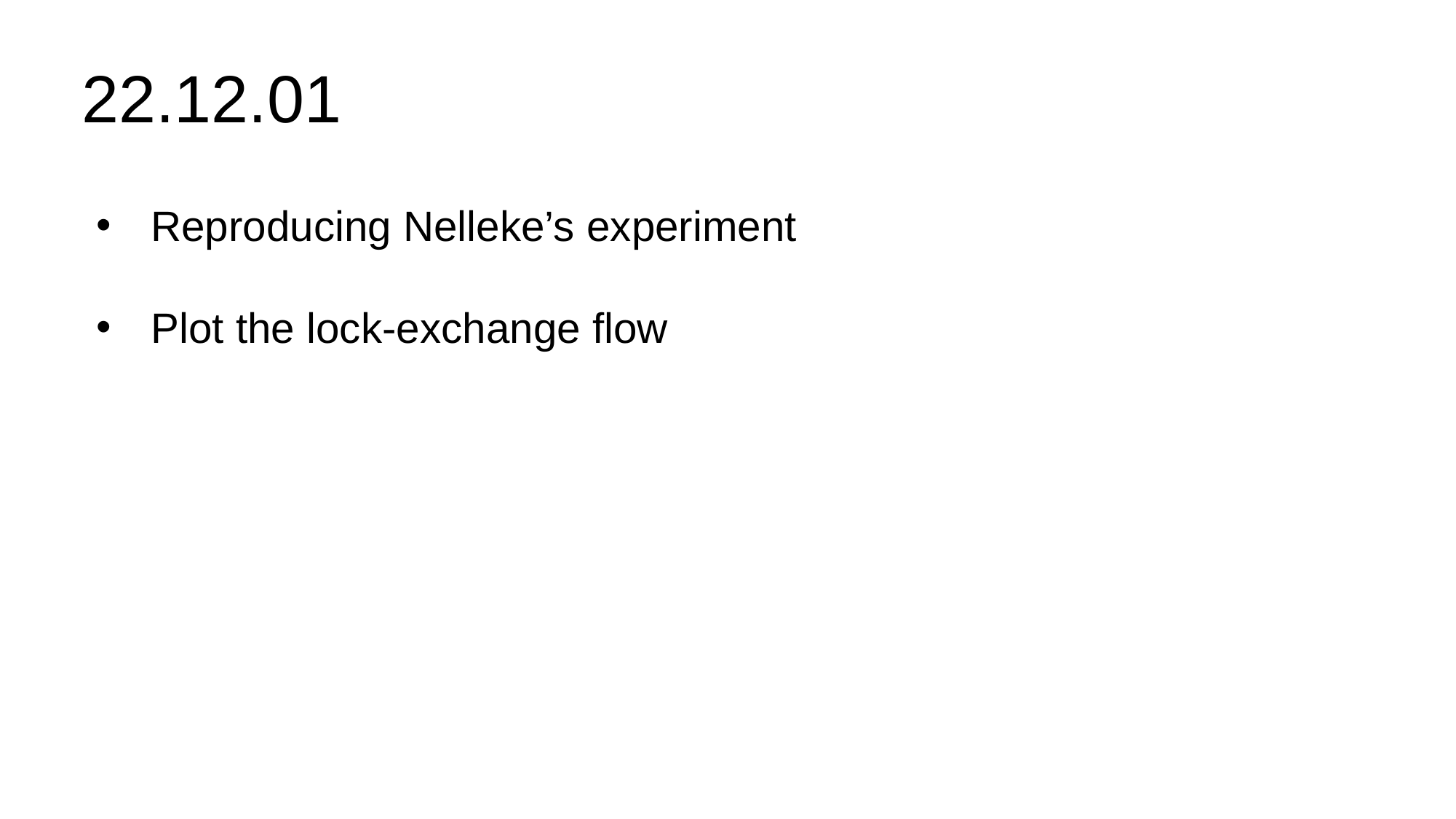

# 22.12.01
Reproducing Nelleke’s experiment

Plot the lock-exchange flow